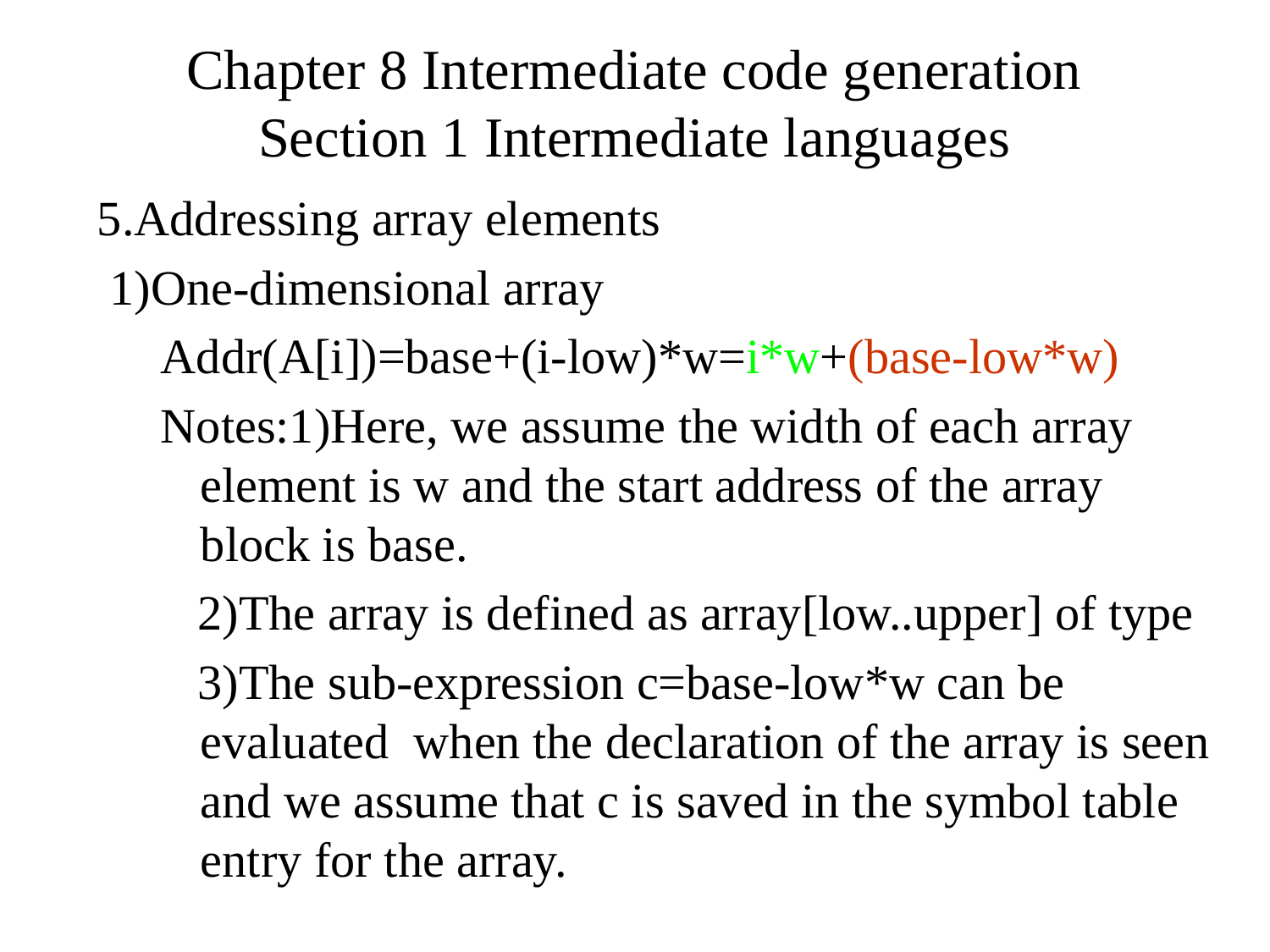

# Chapter 8 Intermediate code generation Section 1 Intermediate languages
5.Addressing array elements
 1)One-dimensional array
Addr(A[i])=base+(i-low)*w=i*w+(base-low*w)
Notes:1)Here, we assume the width of each array element is w and the start address of the array block is base.
   2)The array is defined as array[low..upper] of type
   3)The sub-expression c=base-low*w can be evaluated  when the declaration of the array is seen and we assume that c is saved in the symbol table entry for the array.